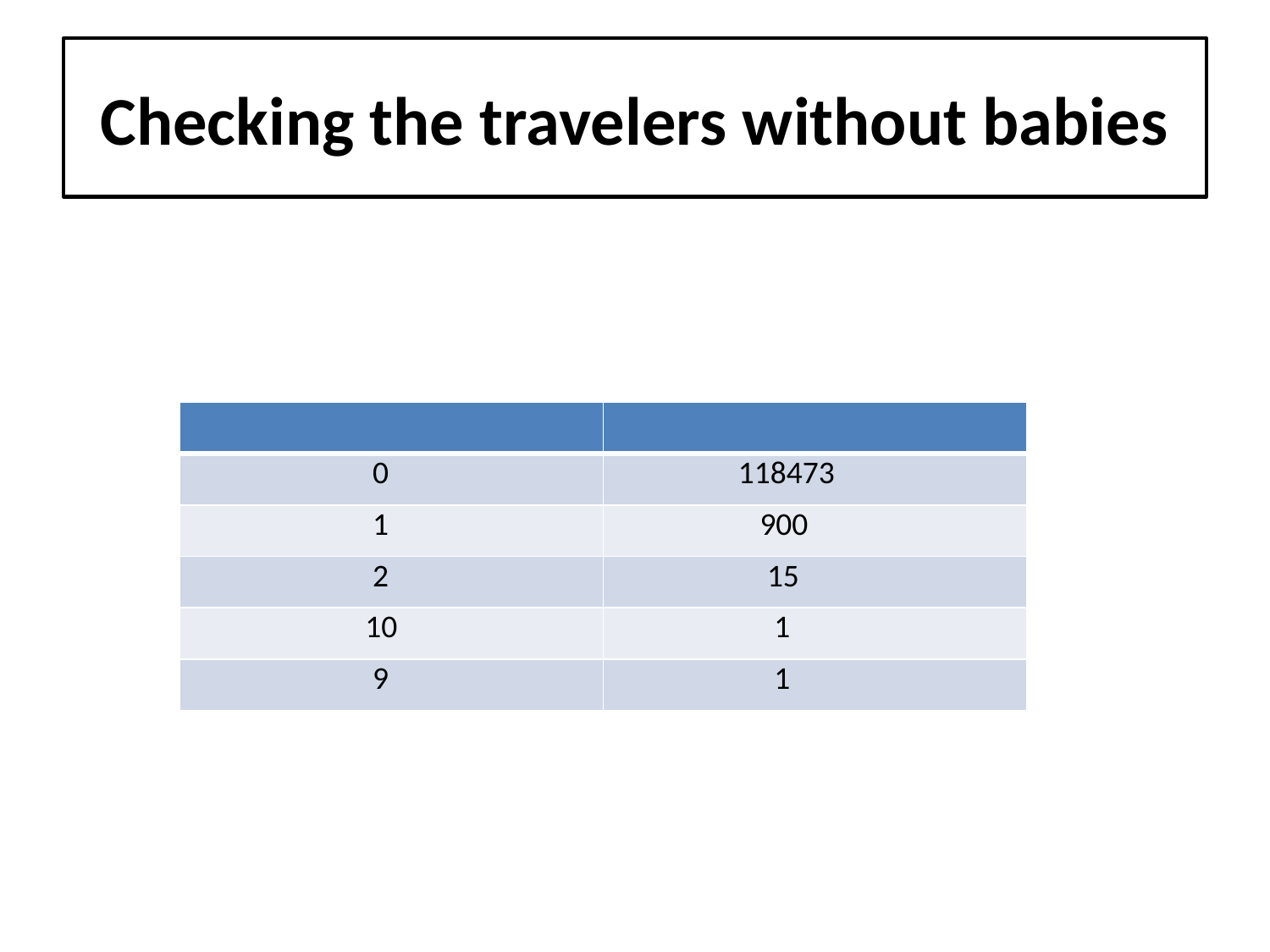

# Checking the travelers without babies

|  |  |
| --- | --- |
| 0 | 118473 |
| 1 | 900 |
| 2 | 15 |
| 10 | 1 |
| 9 | 1 |